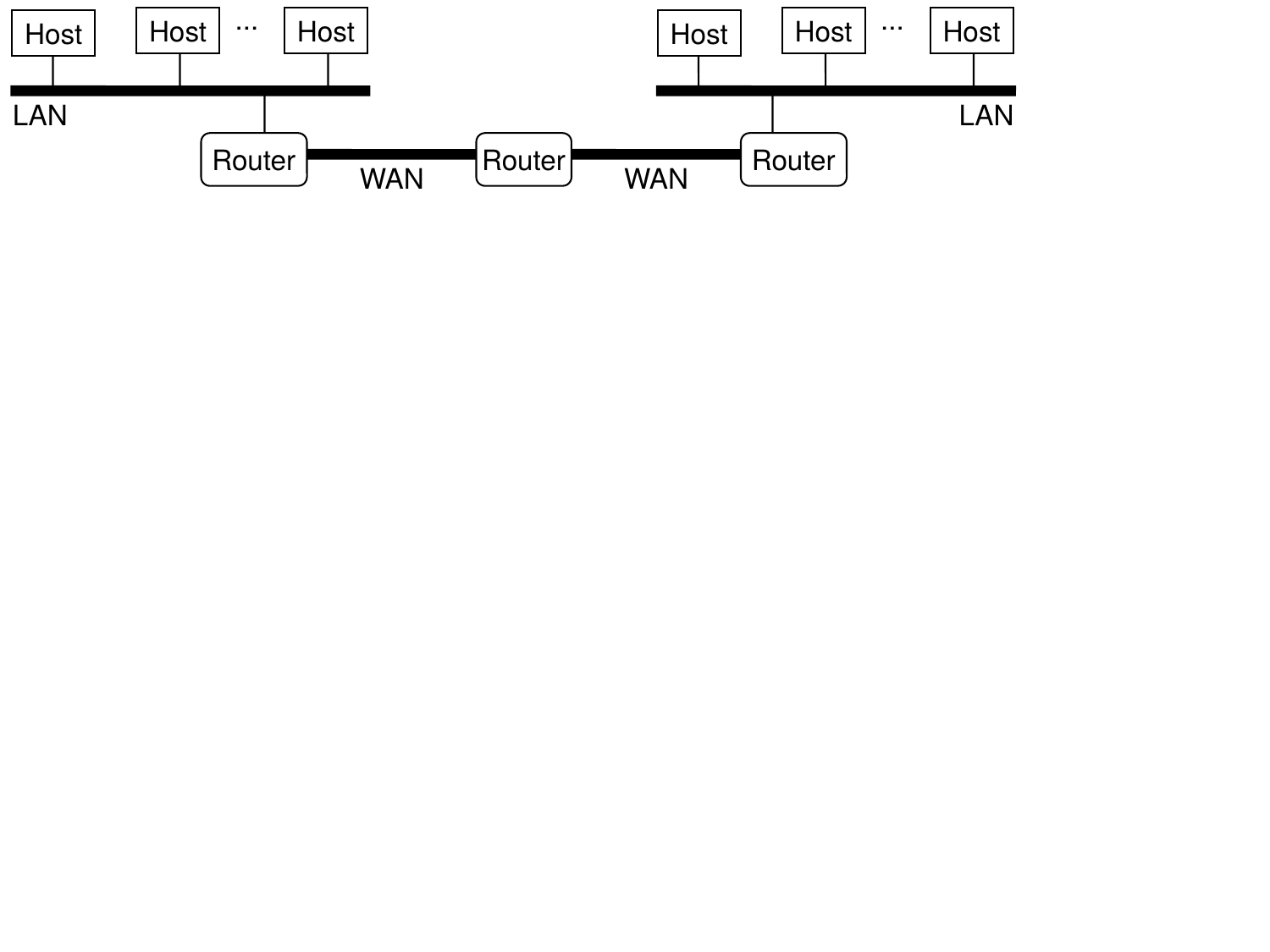

...
...
Host
Host
Host
Host
Host
Host

LAN

LAN
Router
Router
Router

WAN

WAN